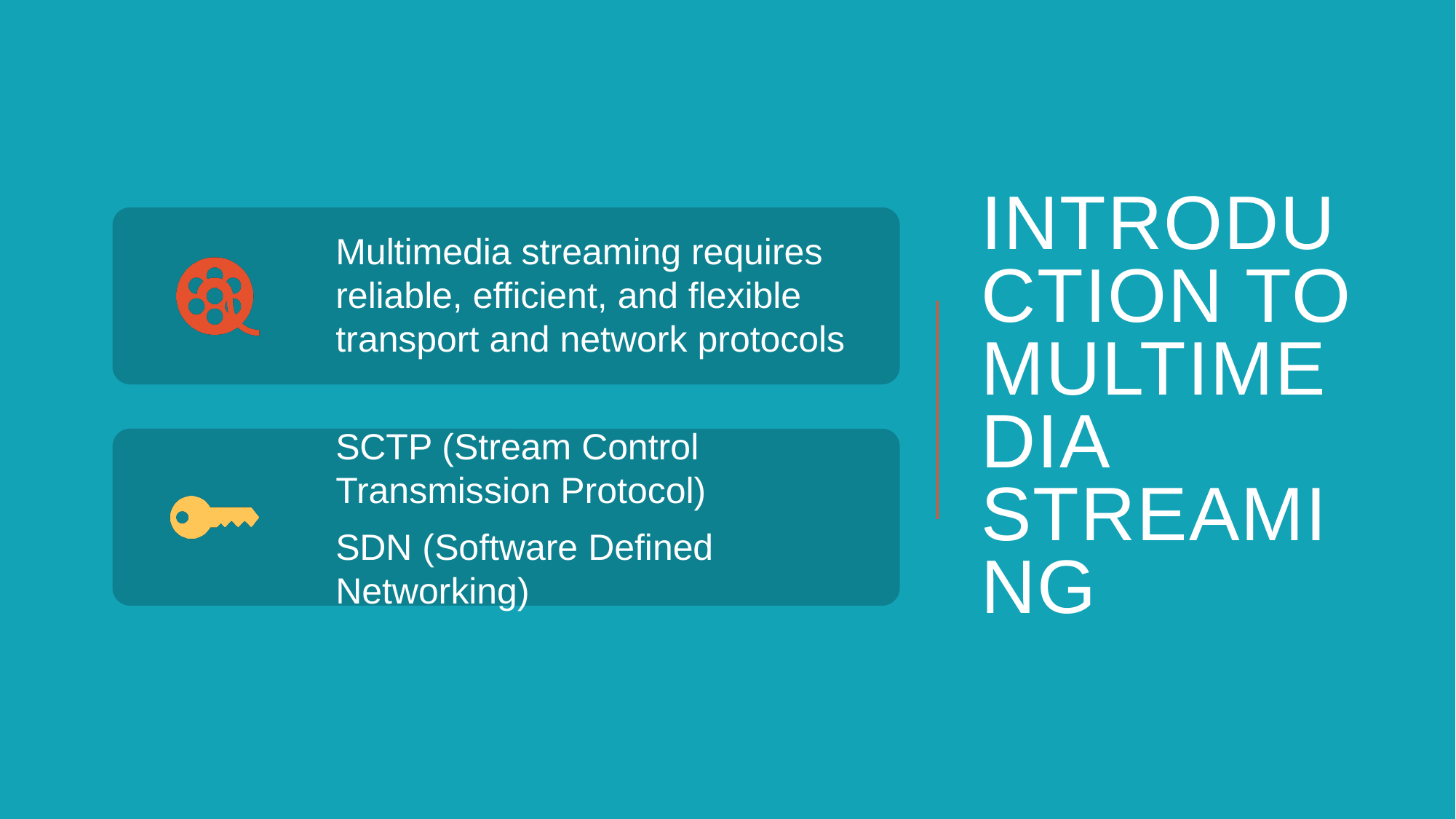

# Introduction to Multimedia Streaming
Multimedia streaming requires reliable, efficient, and flexible transport and network protocols
SCTP (Stream Control Transmission Protocol)
SDN (Software Defined Networking)